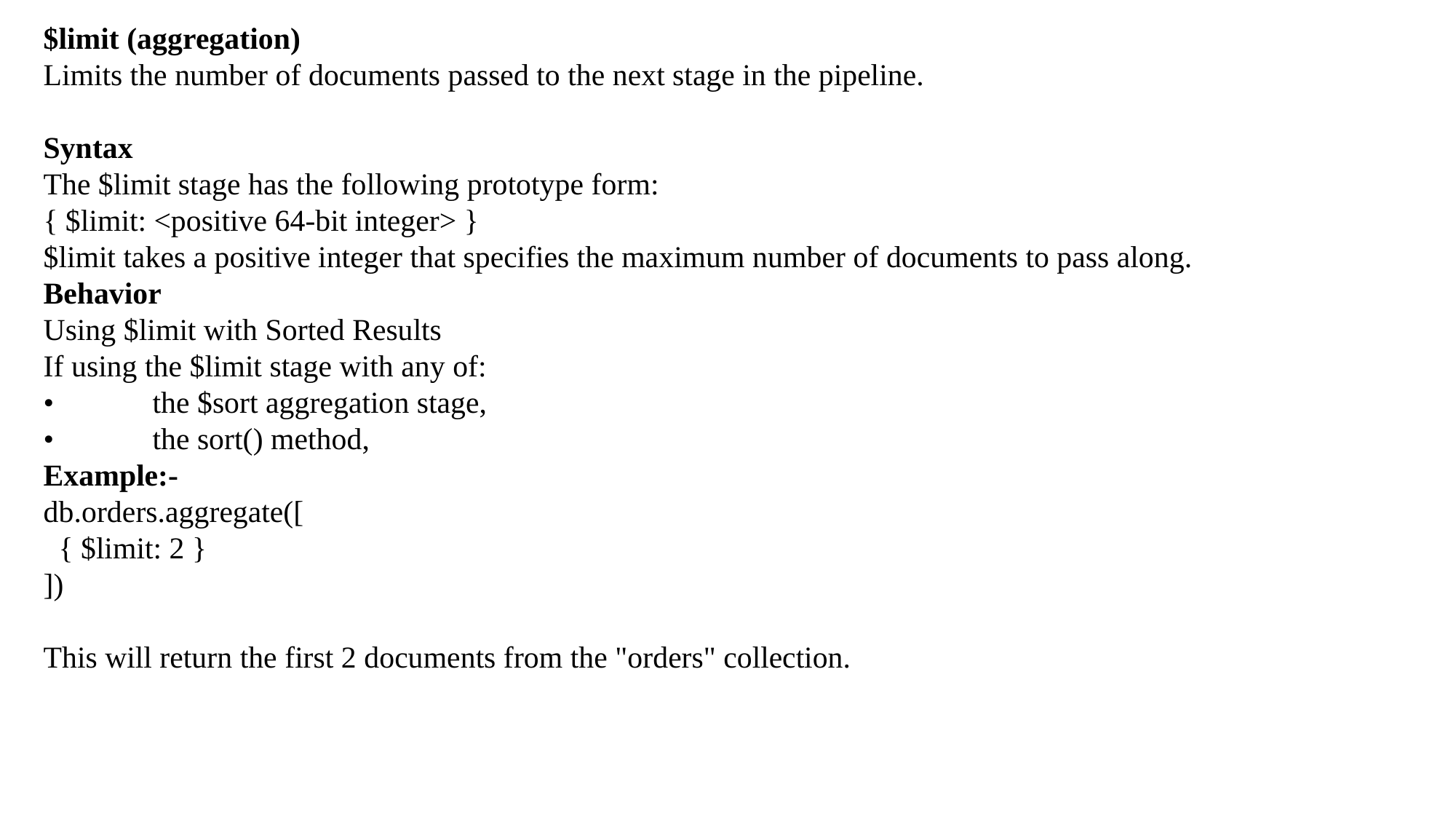

$limit (aggregation)
Limits the number of documents passed to the next stage in the pipeline.

Syntax
The $limit stage has the following prototype form:
{ $limit: <positive 64-bit integer> }
$limit takes a positive integer that specifies the maximum number of documents to pass along.
Behavior
Using $limit with Sorted Results
If using the $limit stage with any of:
•	the $sort aggregation stage,
•	the sort() method,
Example:-
db.orders.aggregate([
  { $limit: 2 }
])

This will return the first 2 documents from the "orders" collection.